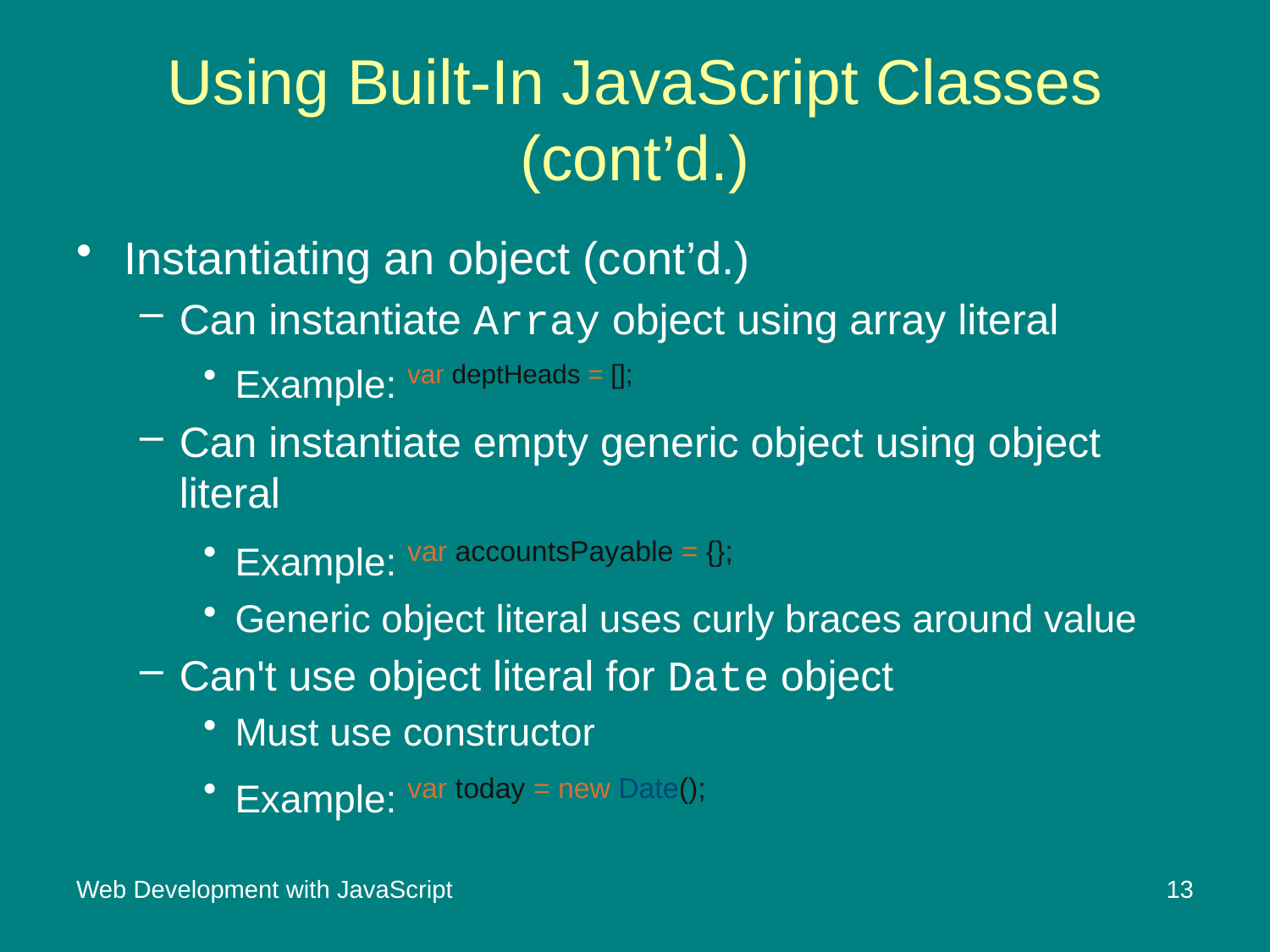

# Using Built-In JavaScript Classes (cont’d.)
Instantiating an object (cont’d.)
Can instantiate Array object using array literal
Example: var deptHeads = [];
Can instantiate empty generic object using object literal
Example: var accountsPayable = {};
Generic object literal uses curly braces around value
Can't use object literal for Date object
Must use constructor
Example: var today = new Date();
Web Development with JavaScript
13